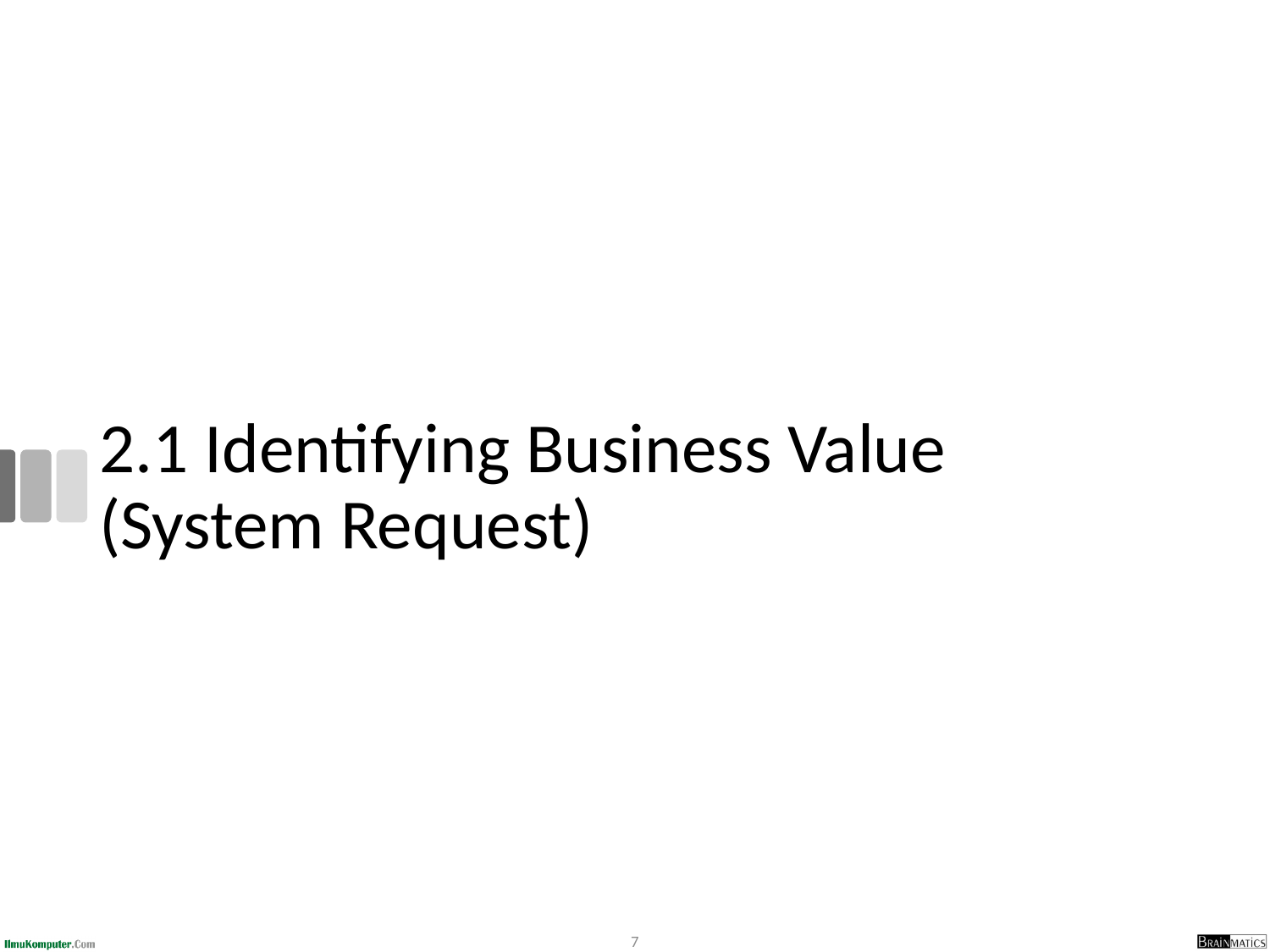

# 2.1 Identifying Business Value (System Request)

7